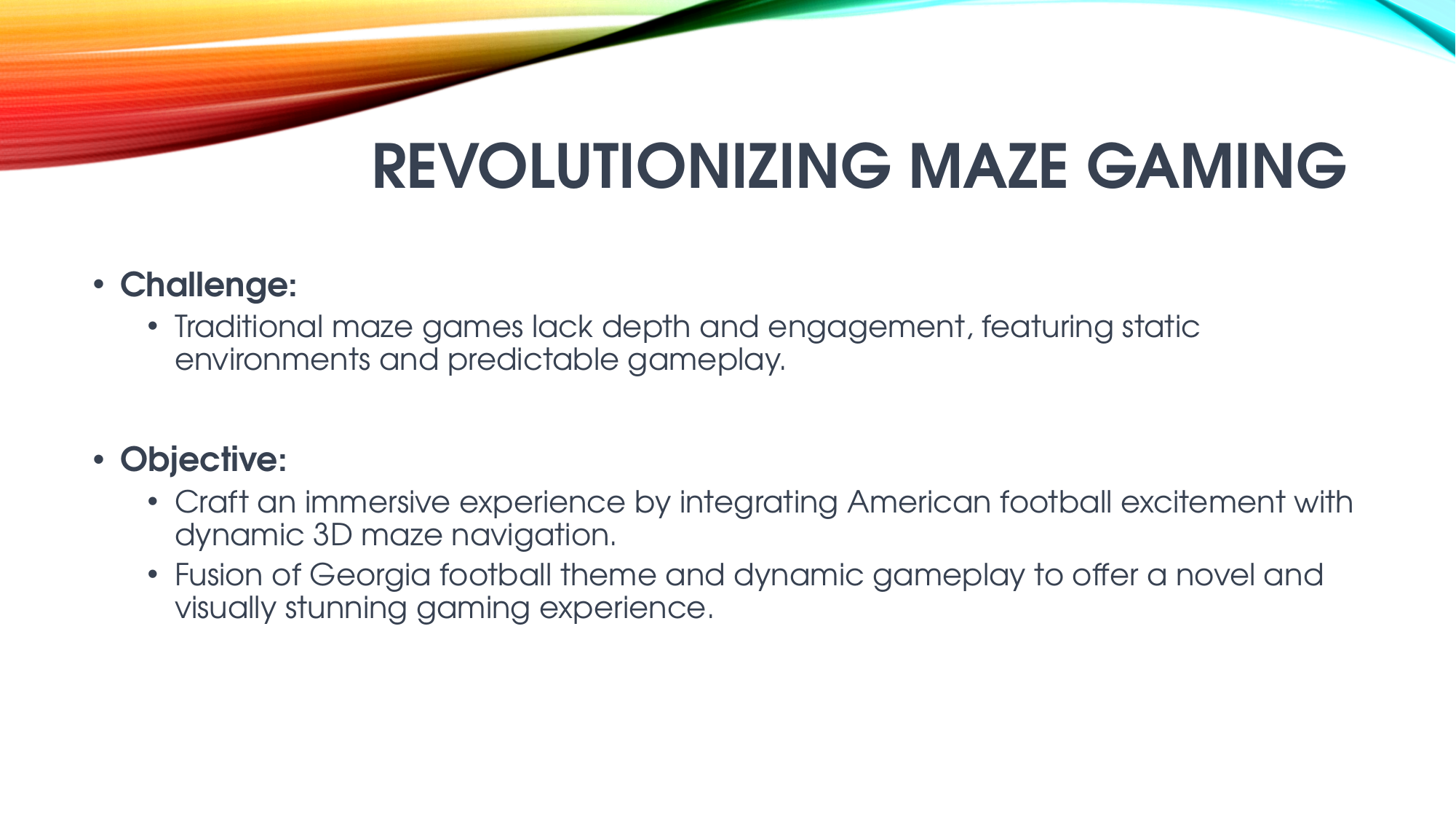

# Revolutionizing Maze Gaming
Challenge:
Traditional maze games lack depth and engagement, featuring static environments and predictable gameplay.

Objective:
Craft an immersive experience by integrating American football excitement with dynamic 3D maze navigation.
Fusion of Georgia football theme and dynamic gameplay to offer a novel and visually stunning gaming experience.